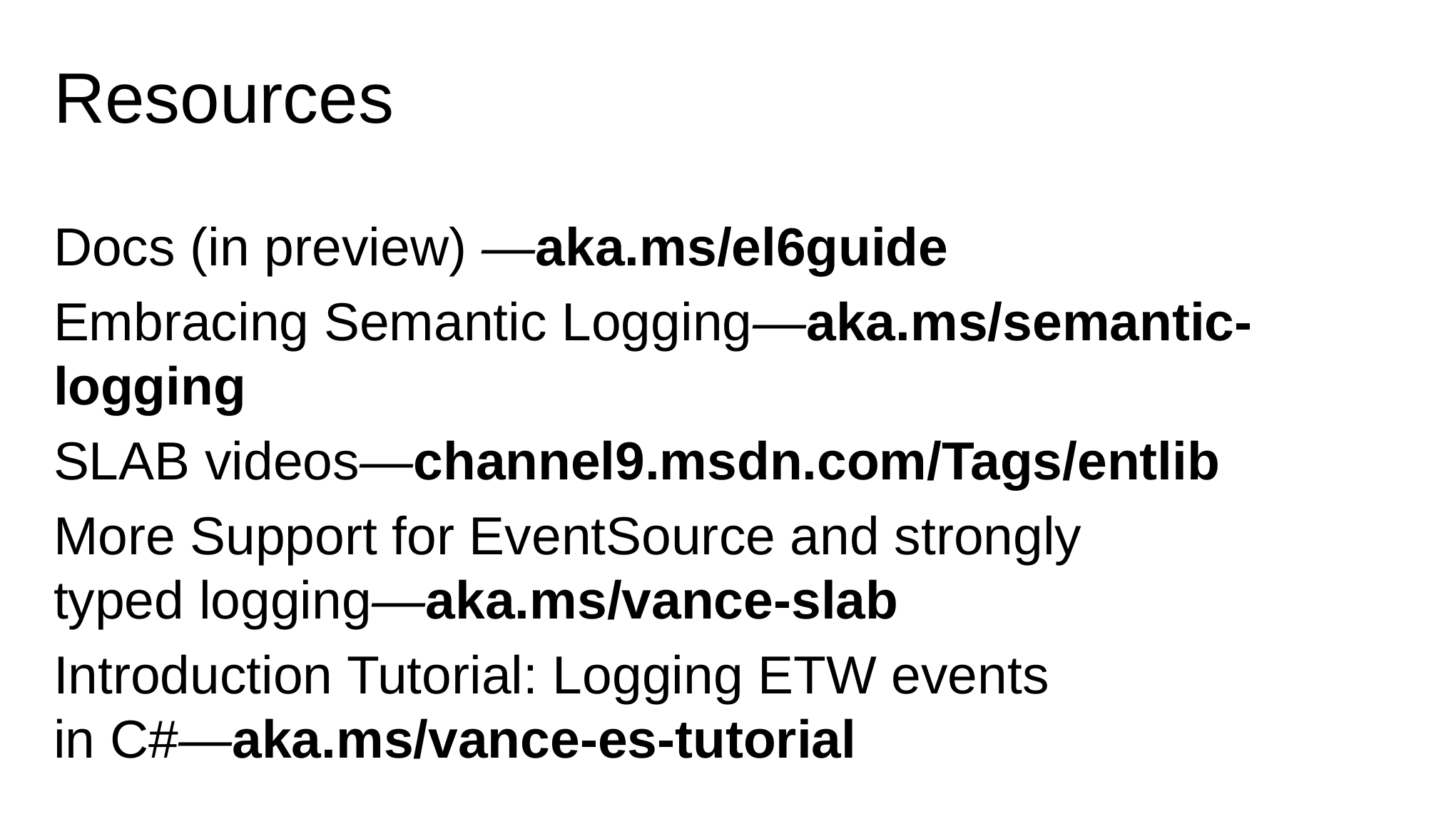

# Resources
Docs (in preview) —aka.ms/el6guide
Embracing Semantic Logging—aka.ms/semantic-logging
SLAB videos—channel9.msdn.com/Tags/entlib
More Support for EventSource and strongly
typed logging—aka.ms/vance-slab
Introduction Tutorial: Logging ETW events
in C#—aka.ms/vance-es-tutorial